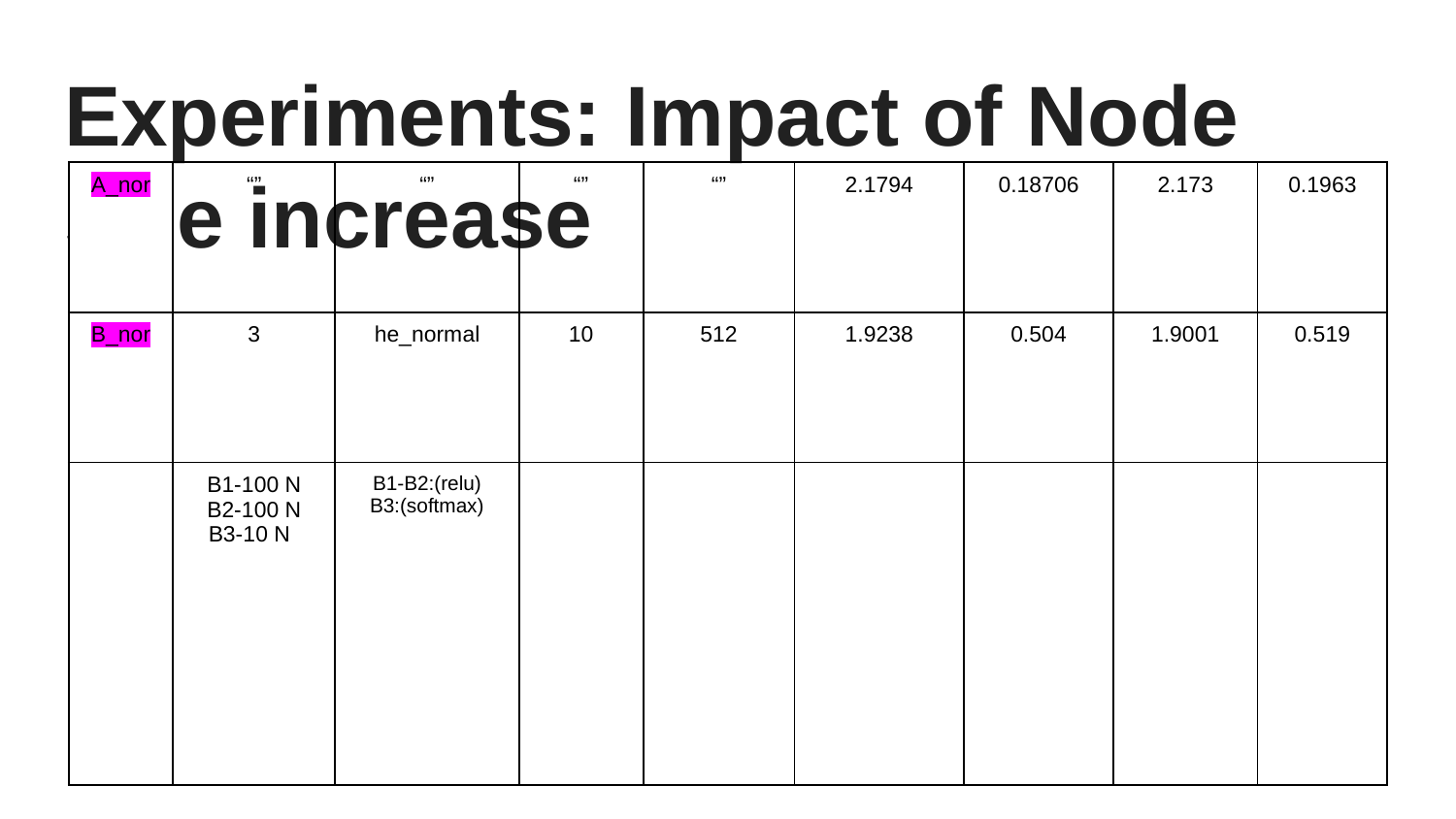

# Experiments: Impact of Node size increase
| A\_nor | “” | “” | “” | “” | 2.1794 | 0.18706 | 2.173 | 0.1963 |
| --- | --- | --- | --- | --- | --- | --- | --- | --- |
| B\_nor | 3 | he\_normal | 10 | 512 | 1.9238 | 0.504 | 1.9001 | 0.519 |
|  | B1-100 N B2-100 N B3-10 N | B1-B2:(relu) B3:(softmax) |  |  |  |  |  |  |